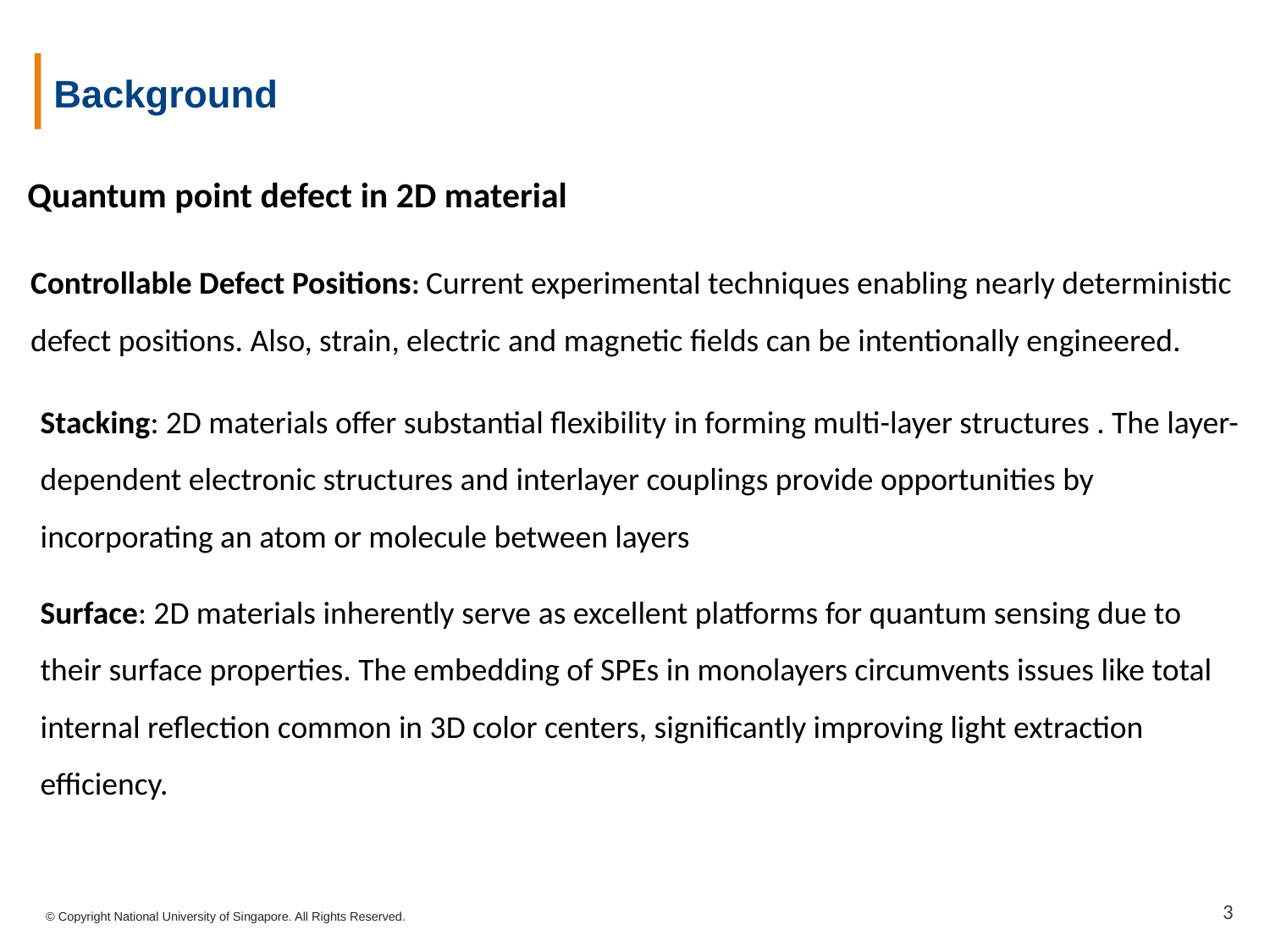

# Background

 Quantum point defect in 2D material
Controllable Defect Positions: Current experimental techniques enabling nearly deterministic defect positions. Also, strain, electric and magnetic fields can be intentionally engineered.
Stacking: 2D materials offer substantial flexibility in forming multi-layer structures . The layer-dependent electronic structures and interlayer couplings provide opportunities by incorporating an atom or molecule between layers
Surface: 2D materials inherently serve as excellent platforms for quantum sensing due to their surface properties. The embedding of SPEs in monolayers circumvents issues like total internal reflection common in 3D color centers, significantly improving light extraction efficiency.
3